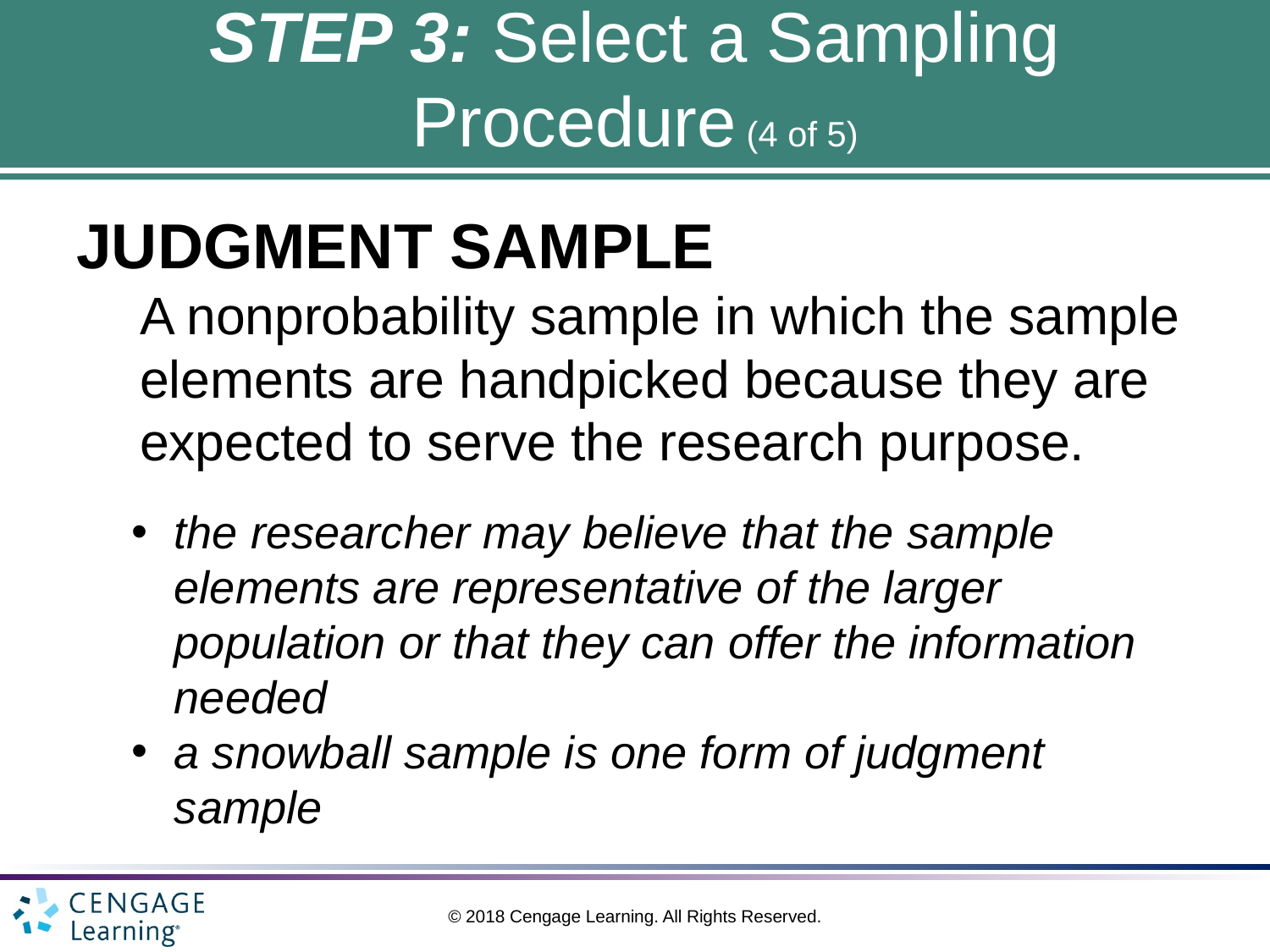

# STEP 3: Select a Sampling Procedure (4 of 5)
JUDGMENT SAMPLE
A nonprobability sample in which the sample elements are handpicked because they are expected to serve the research purpose.
the researcher may believe that the sample elements are representative of the larger population or that they can offer the information needed
a snowball sample is one form of judgment sample